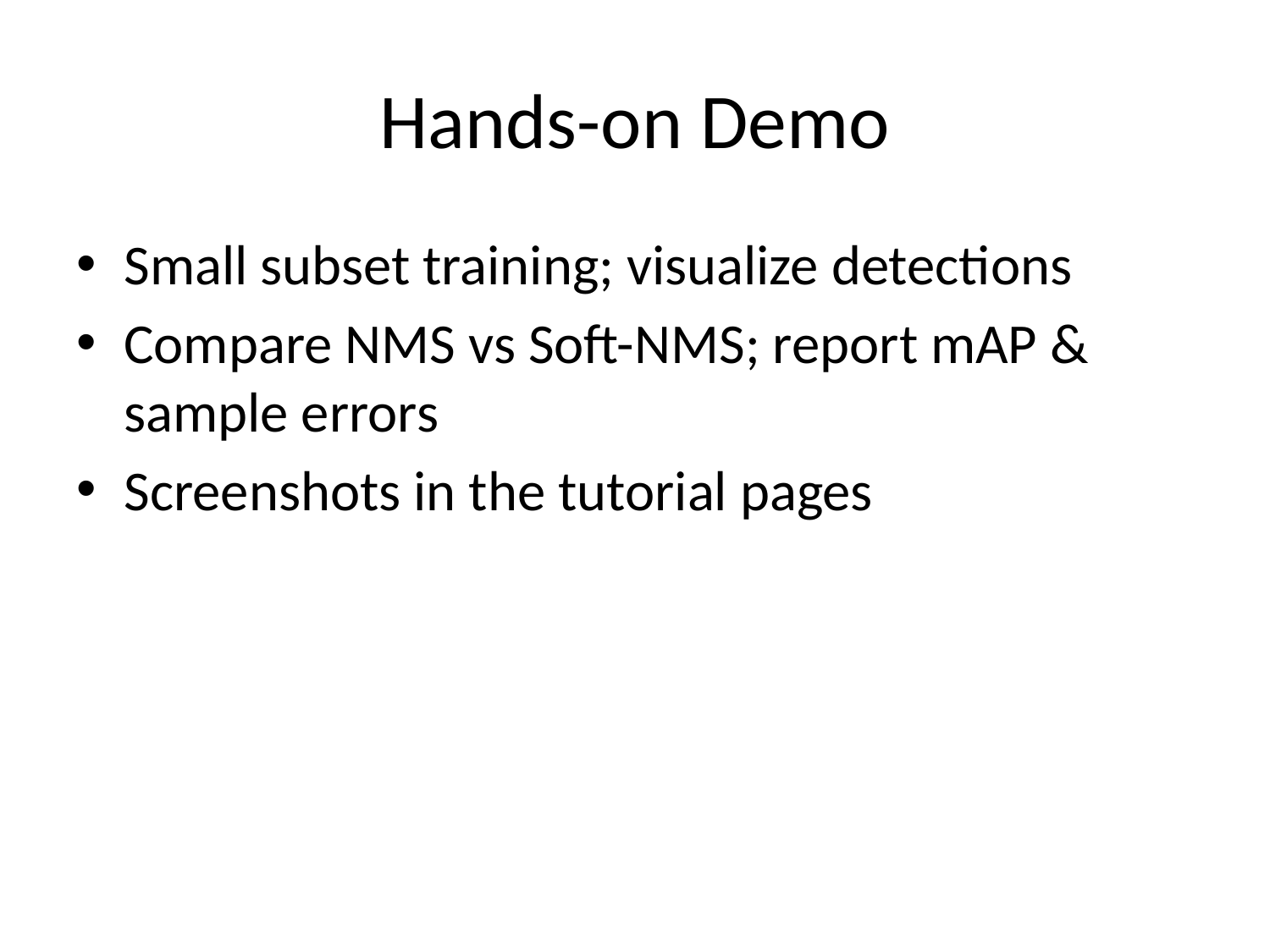

# Hands-on Demo
Small subset training; visualize detections
Compare NMS vs Soft-NMS; report mAP & sample errors
Screenshots in the tutorial pages